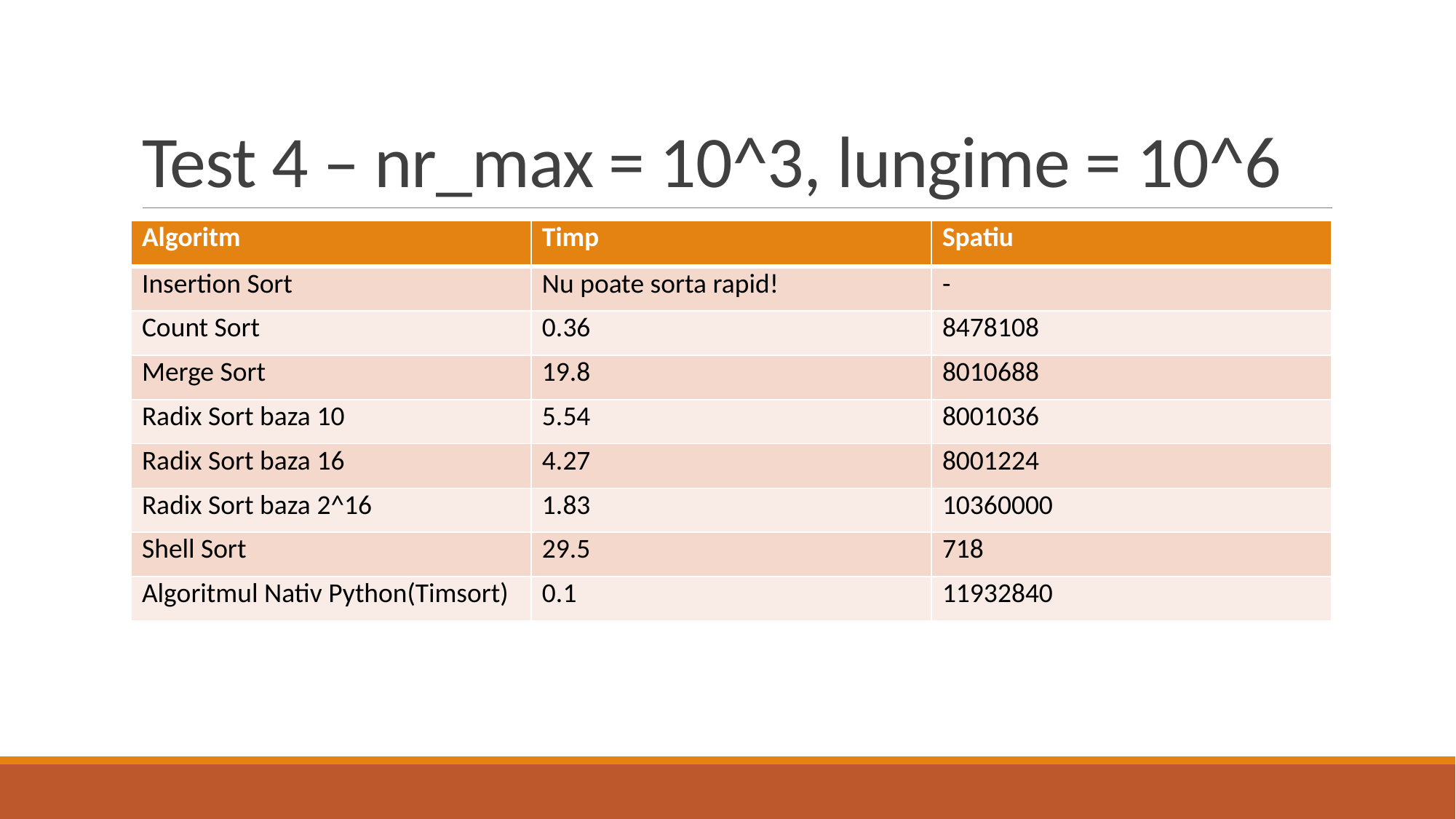

# Test 4 – nr_max = 10^3, lungime = 10^6
| Algoritm | Timp | Spatiu |
| --- | --- | --- |
| Insertion Sort | Nu poate sorta rapid! | - |
| Count Sort | 0.36 | 8478108 |
| Merge Sort | 19.8 | 8010688 |
| Radix Sort baza 10 | 5.54 | 8001036 |
| Radix Sort baza 16 | 4.27 | 8001224 |
| Radix Sort baza 2^16 | 1.83 | 10360000 |
| Shell Sort | 29.5 | 718 |
| Algoritmul Nativ Python(Timsort) | 0.1 | 11932840 |